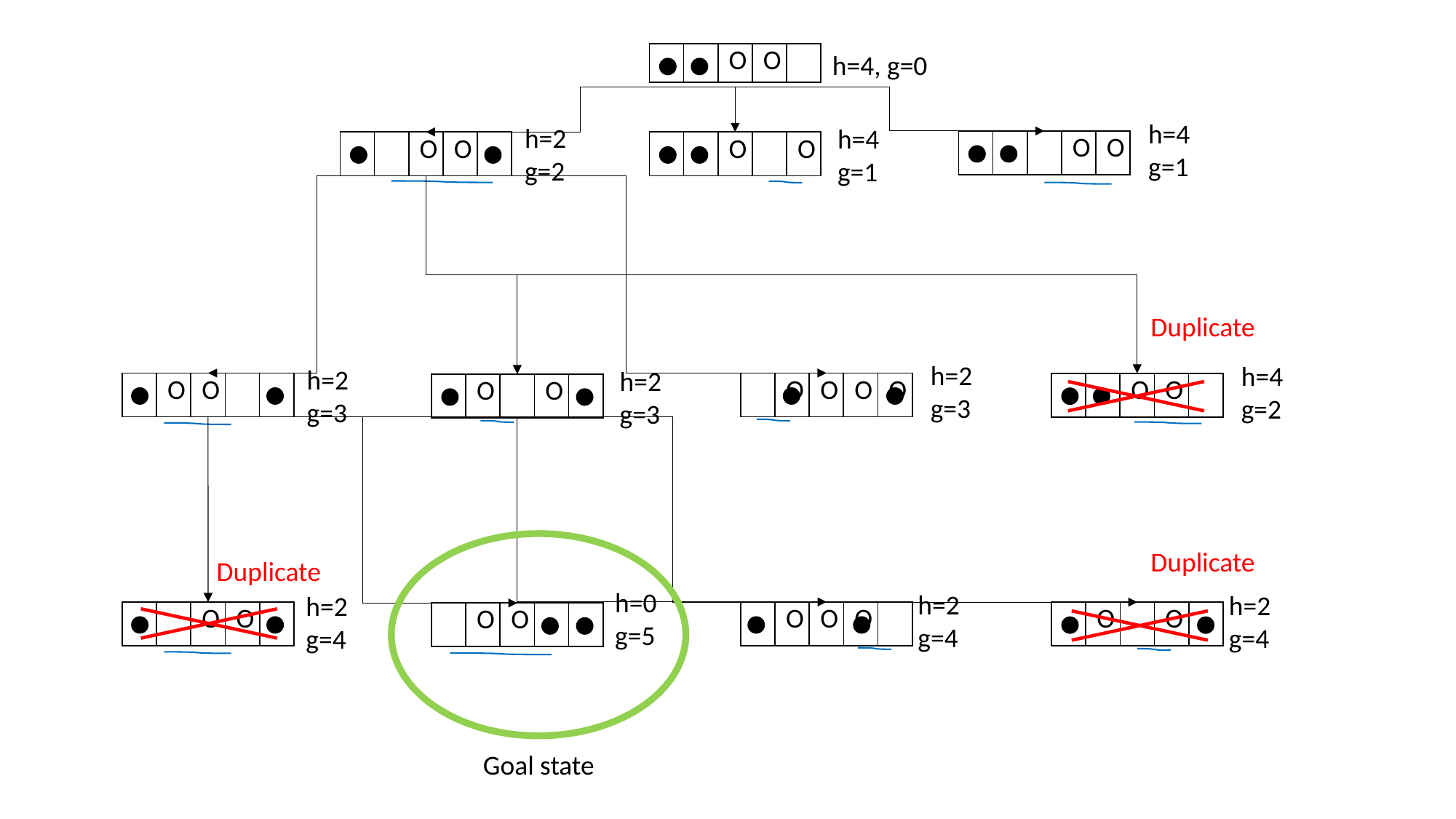

h=4, g=0
|  |  | O | O |  |
| --- | --- | --- | --- | --- |

h=4
g=1
h=2
g=2
h=4
g=1
|  |  |  | O | O |
| --- | --- | --- | --- | --- |
|  |  | O | O |  |
| --- | --- | --- | --- | --- |
|  |  | O |  | O |
| --- | --- | --- | --- | --- |

Duplicate
h=2
g=3
h=4
g=2
h=2
g=3
h=2
g=3

|  | O | O | O | O |
| --- | --- | --- | --- | --- |
|  | O | O |  |  |
| --- | --- | --- | --- | --- |
|  |  | O | O |  |
| --- | --- | --- | --- | --- |
|  | O |  | O |  |
| --- | --- | --- | --- | --- |

Duplicate
Duplicate
h=0
g=5
h=2
g=4
h=2
g=4
h=2
g=4

|  | O | O | O |  |
| --- | --- | --- | --- | --- |
|  |  | O | O |  |
| --- | --- | --- | --- | --- |
|  | O |  | O |  |
| --- | --- | --- | --- | --- |
|  | O | O |  |  |
| --- | --- | --- | --- | --- |

Goal state